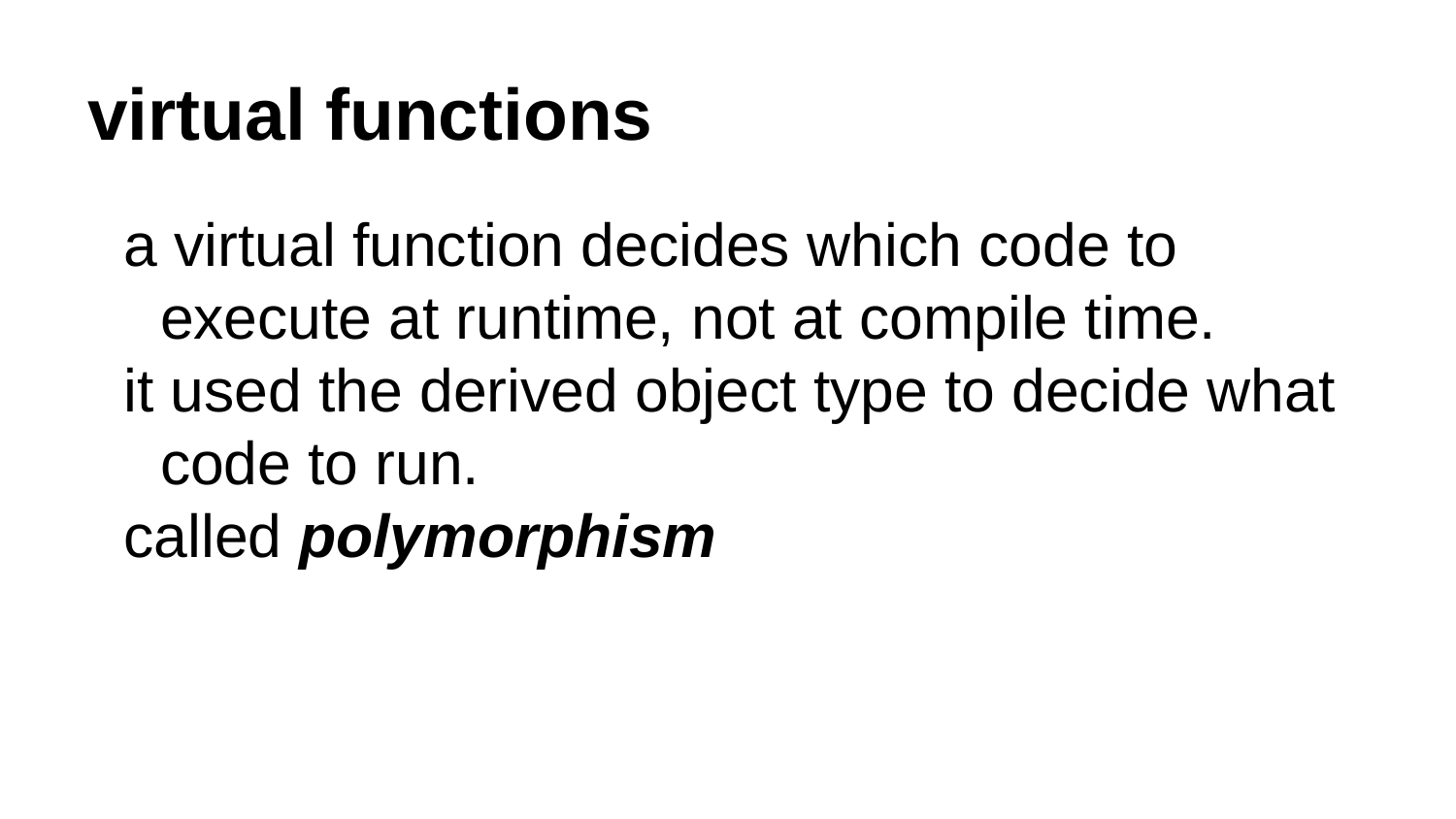

# virtual functions
a virtual function decides which code to execute at runtime, not at compile time.
it used the derived object type to decide what code to run.
called polymorphism